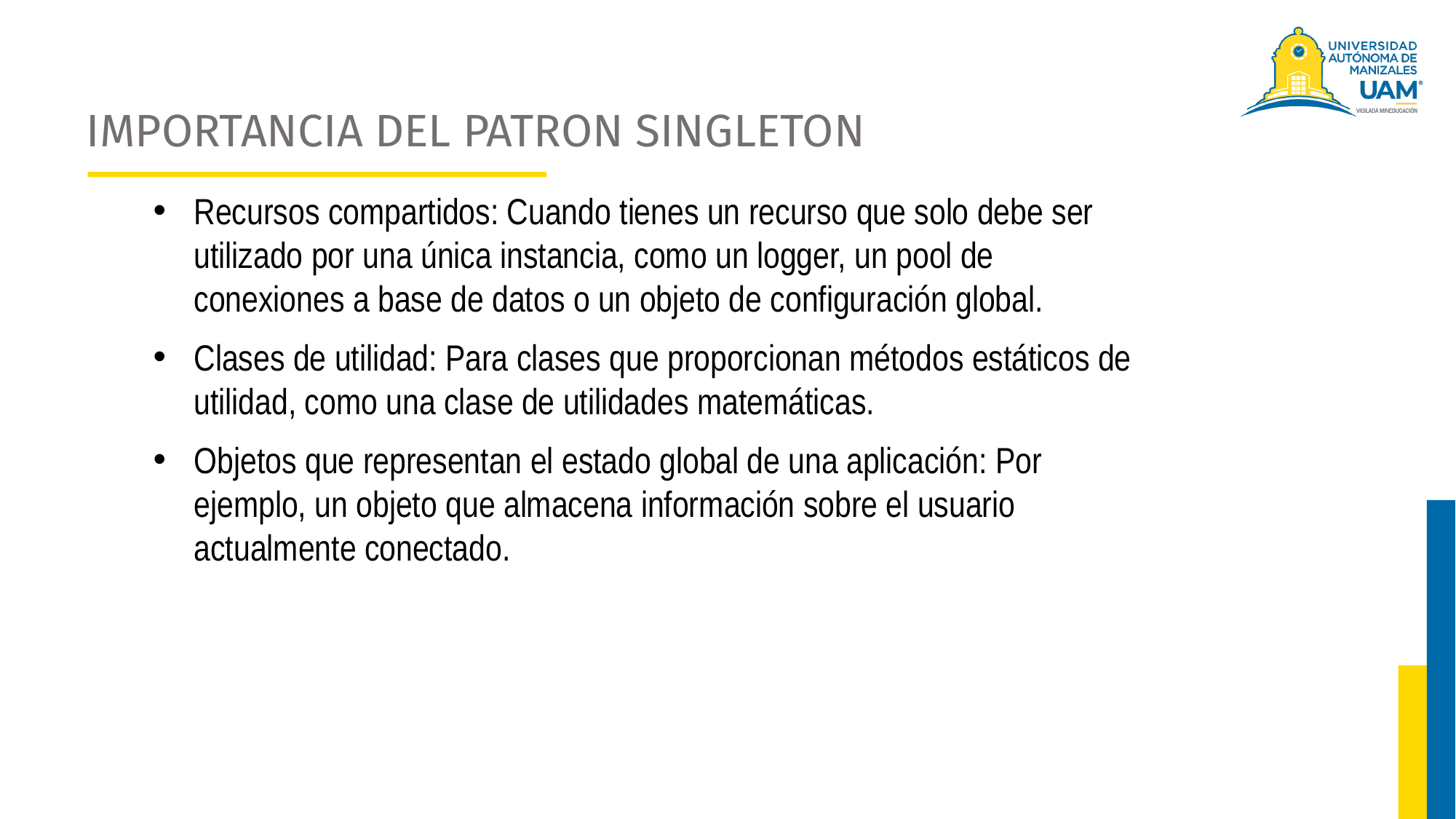

# IMPORTANCIA DEL PATRON SINGLETON

Recursos compartidos: Cuando tienes un recurso que solo debe ser utilizado por una única instancia, como un logger, un pool de conexiones a base de datos o un objeto de configuración global.
Clases de utilidad: Para clases que proporcionan métodos estáticos de utilidad, como una clase de utilidades matemáticas.
Objetos que representan el estado global de una aplicación: Por ejemplo, un objeto que almacena información sobre el usuario actualmente conectado.